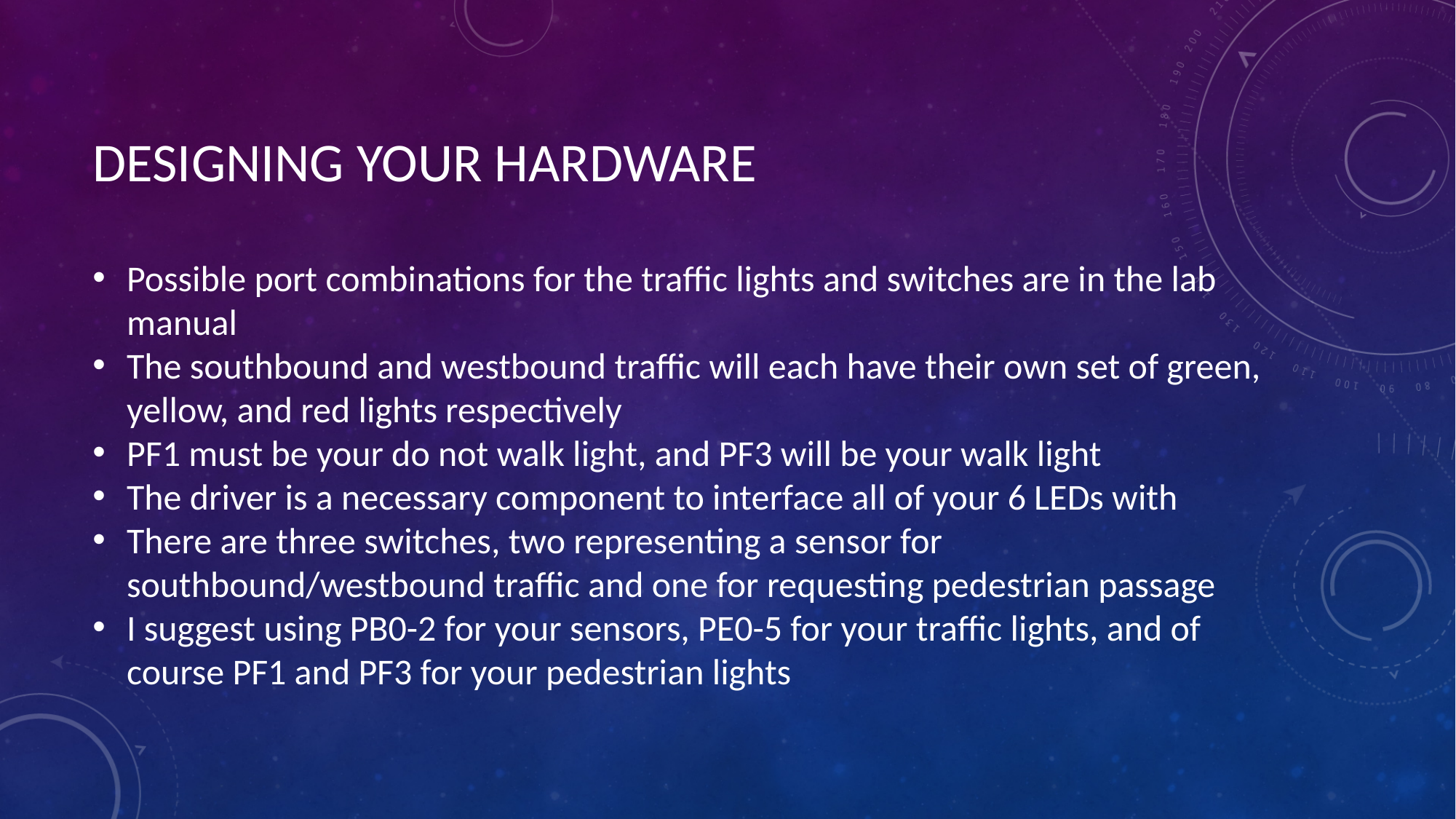

Designing your hardware
Possible port combinations for the traffic lights and switches are in the lab manual
The southbound and westbound traffic will each have their own set of green, yellow, and red lights respectively
PF1 must be your do not walk light, and PF3 will be your walk light
The driver is a necessary component to interface all of your 6 LEDs with
There are three switches, two representing a sensor for southbound/westbound traffic and one for requesting pedestrian passage
I suggest using PB0-2 for your sensors, PE0-5 for your traffic lights, and of course PF1 and PF3 for your pedestrian lights